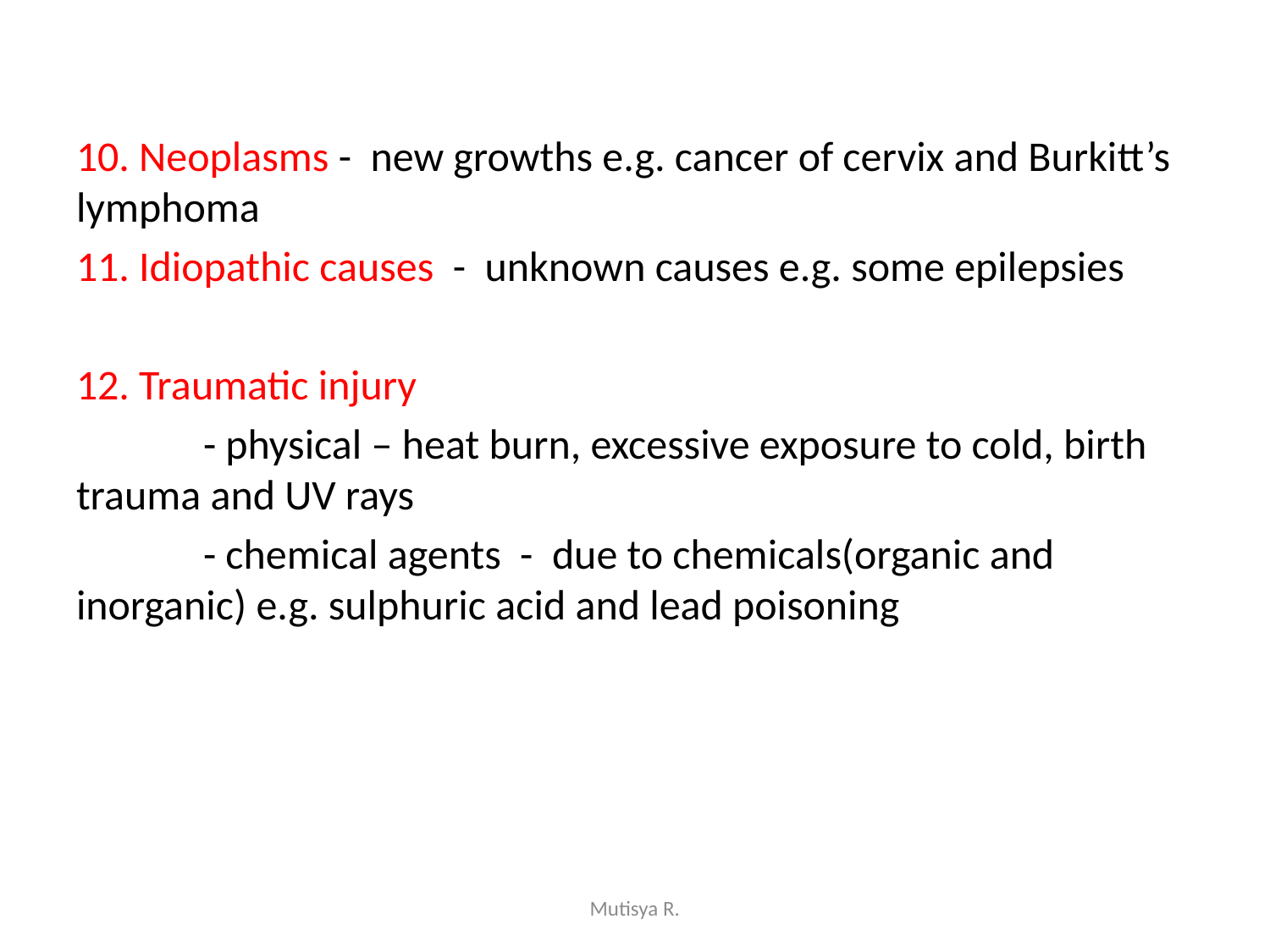

10. Neoplasms -  new growths e.g. cancer of cervix and Burkitt’s lymphoma
11. Idiopathic causes  -  unknown causes e.g. some epilepsies

12. Traumatic injury
	- physical – heat burn, excessive exposure to cold, birth trauma and UV rays
	- chemical agents  -  due to chemicals(organic and inorganic) e.g. sulphuric acid and lead poisoning

Mutisya R.